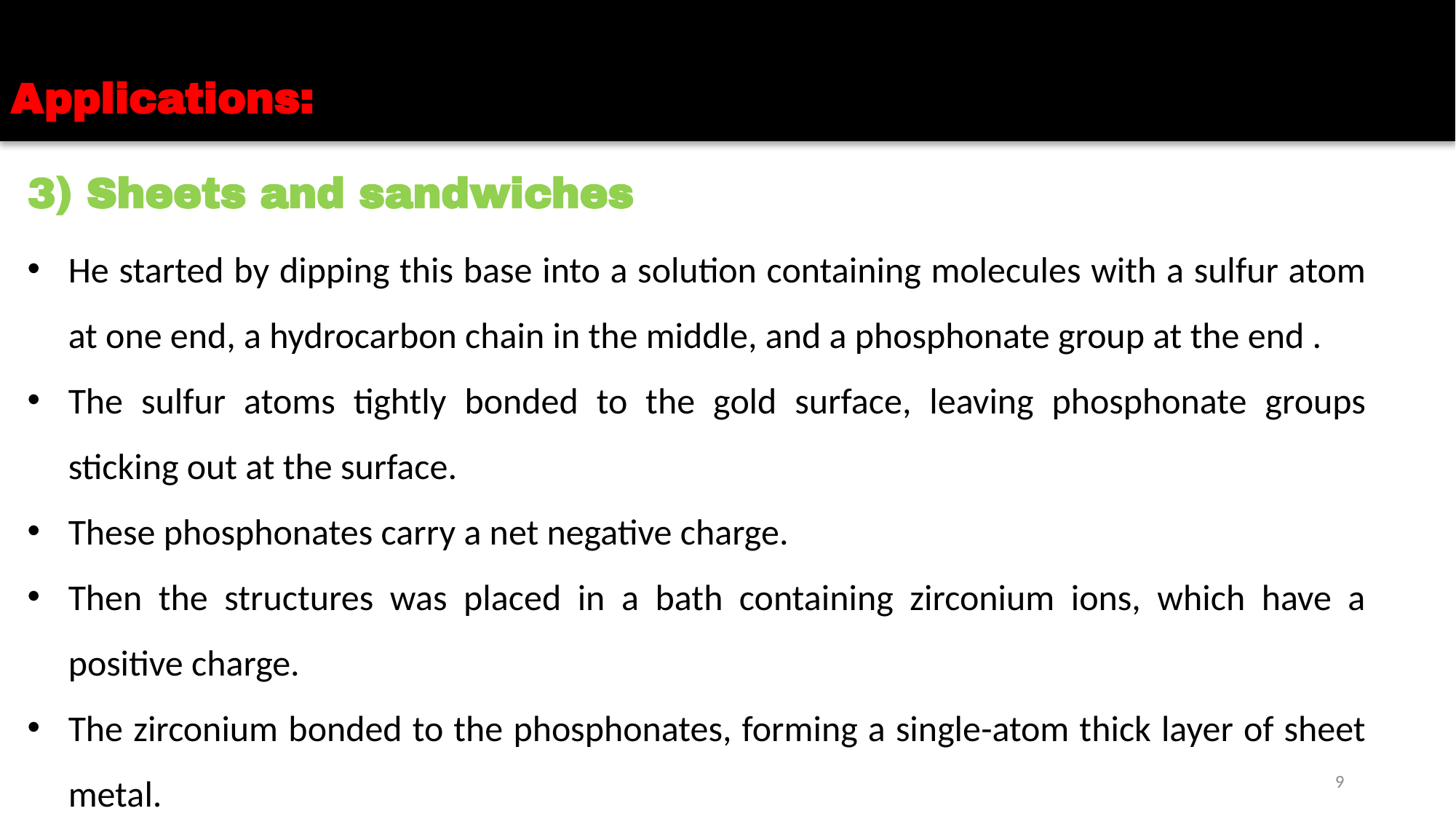

Applications:
3) Sheets and sandwiches

He started by dipping this base into a solution containing molecules with a sulfur atom at one end, a hydrocarbon chain in the middle, and a phosphonate group at the end .
The sulfur atoms tightly bonded to the gold surface, leaving phosphonate groups sticking out at the surface.
These phosphonates carry a net negative charge.
Then the structures was placed in a bath containing zirconium ions, which have a positive charge.
The zirconium bonded to the phosphonates, forming a single-atom thick layer of sheet metal.
9